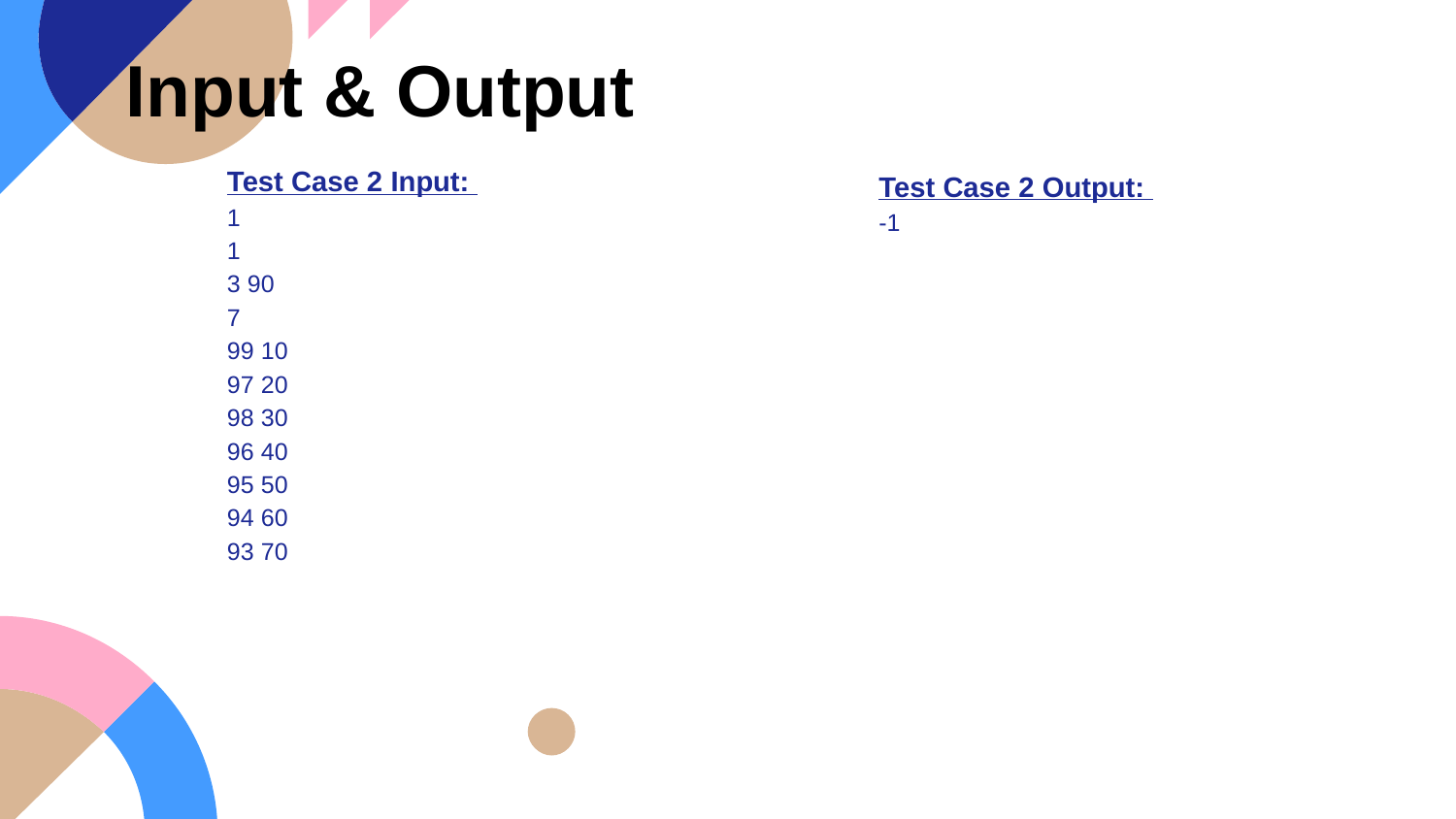

# Input & Output
Test Case 2 Input:
1
1
3 90
7
99 10
97 20
98 30
96 40
95 50
94 60
93 70

Test Case 2 Output:
-1